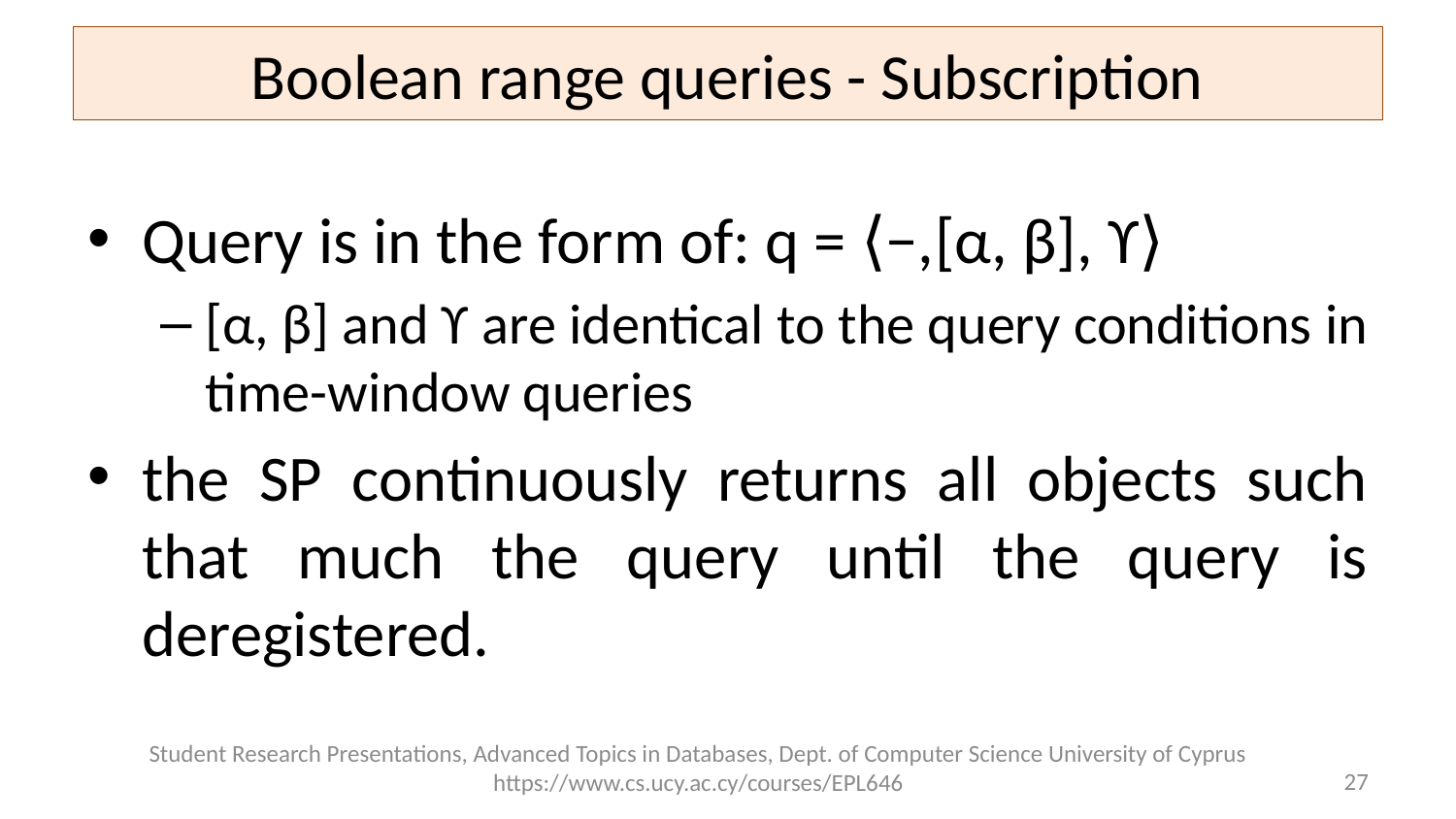

# Boolean range queries - Subscription
Query is in the form of: q = ⟨−,[α, β], ϒ⟩
[α, β] and ϒ are identical to the query conditions in time-window queries
the SP continuously returns all objects such that much the query until the query is deregistered.
Student Research Presentations, Advanced Topics in Databases, Dept. of Computer Science University of Cyprus https://www.cs.ucy.ac.cy/courses/EPL646
27